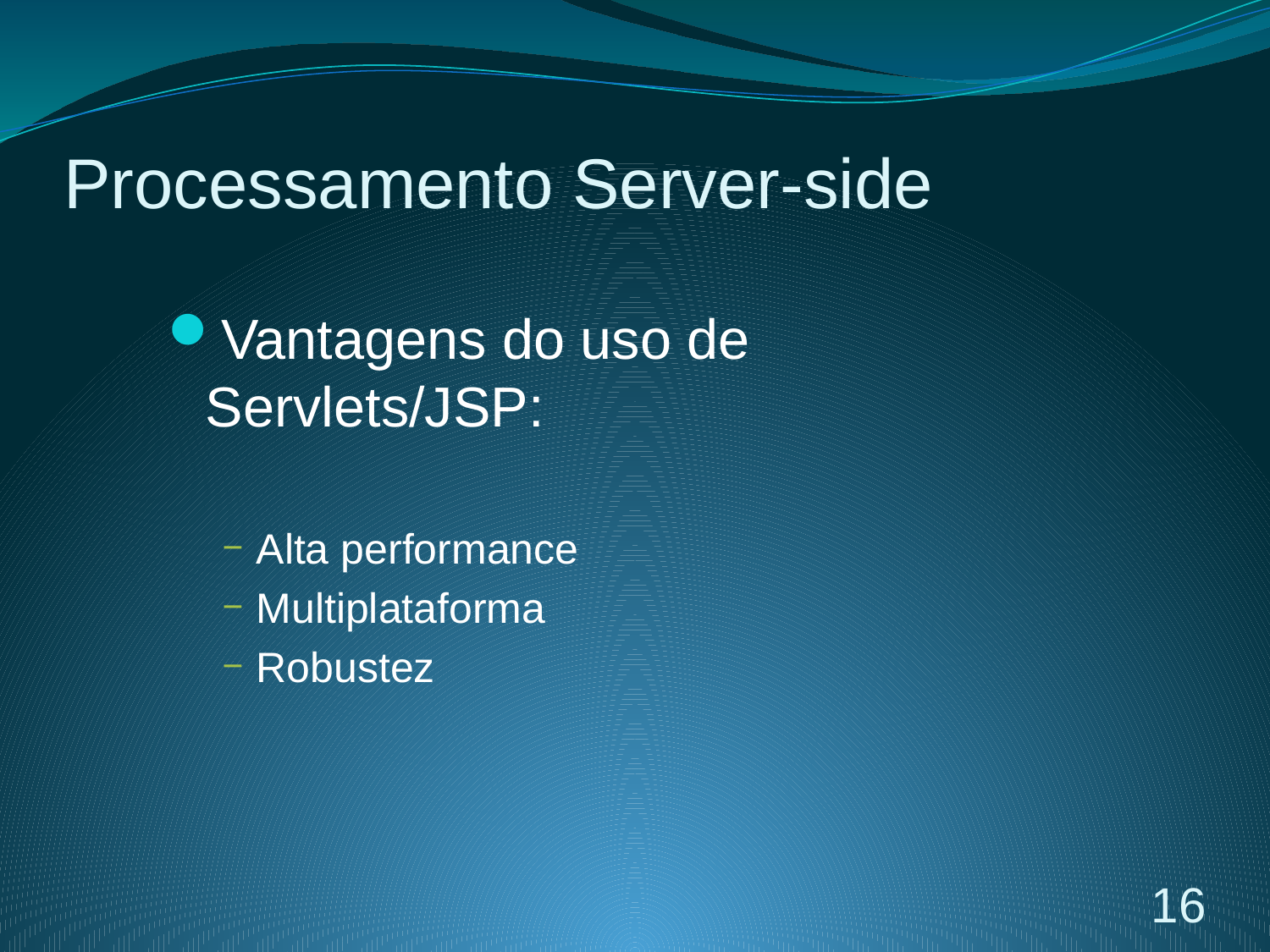

# Processamento Server-side
Vantagens do uso de Servlets/JSP:

Alta performance
Multiplataforma
Robustez

16